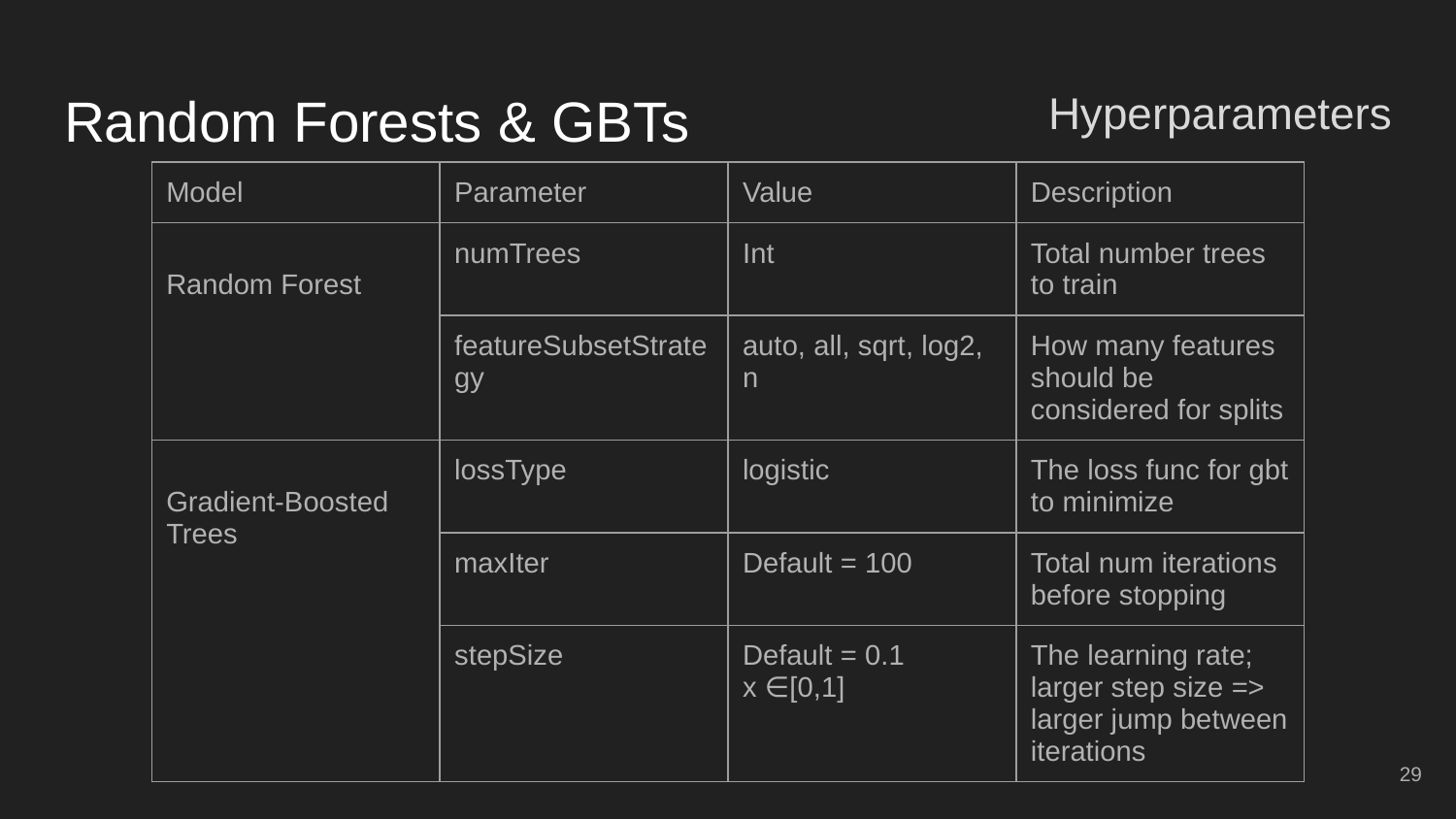

# Random Forests & GBTs
Hyperparameters
| Model | Parameter | Value | Description |
| --- | --- | --- | --- |
| Random Forest | numTrees | Int | Total number trees to train |
|  | featureSubsetStrategy | auto, all, sqrt, log2, n | How many features should be considered for splits |
| Gradient-Boosted Trees | lossType | logistic | The loss func for gbt to minimize |
|  | maxIter | Default = 100 | Total num iterations before stopping |
|  | stepSize | Default = 0.1 x ∈[0,1] | The learning rate; larger step size => larger jump between iterations |
29